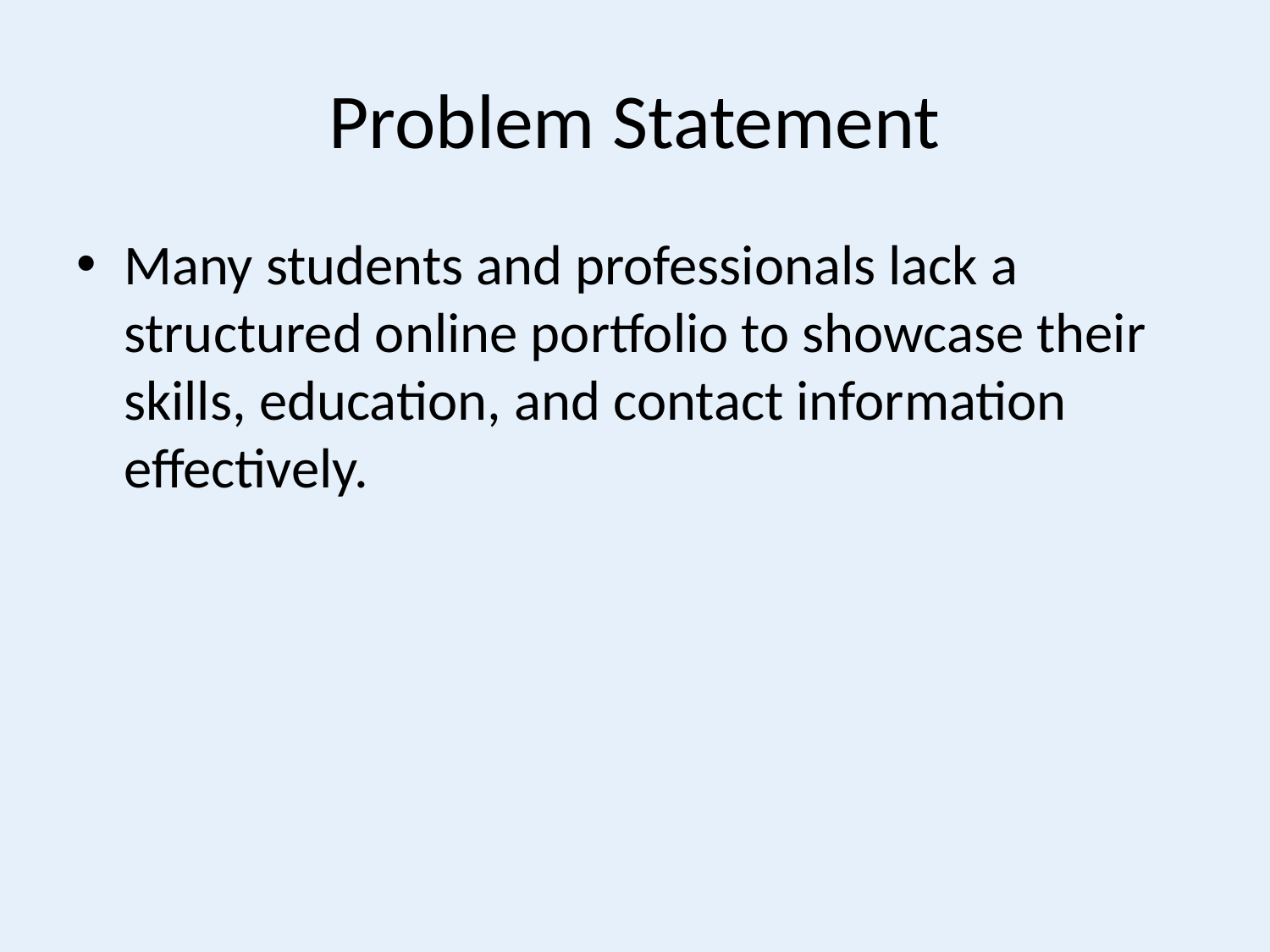

# Problem Statement
Many students and professionals lack a structured online portfolio to showcase their skills, education, and contact information effectively.